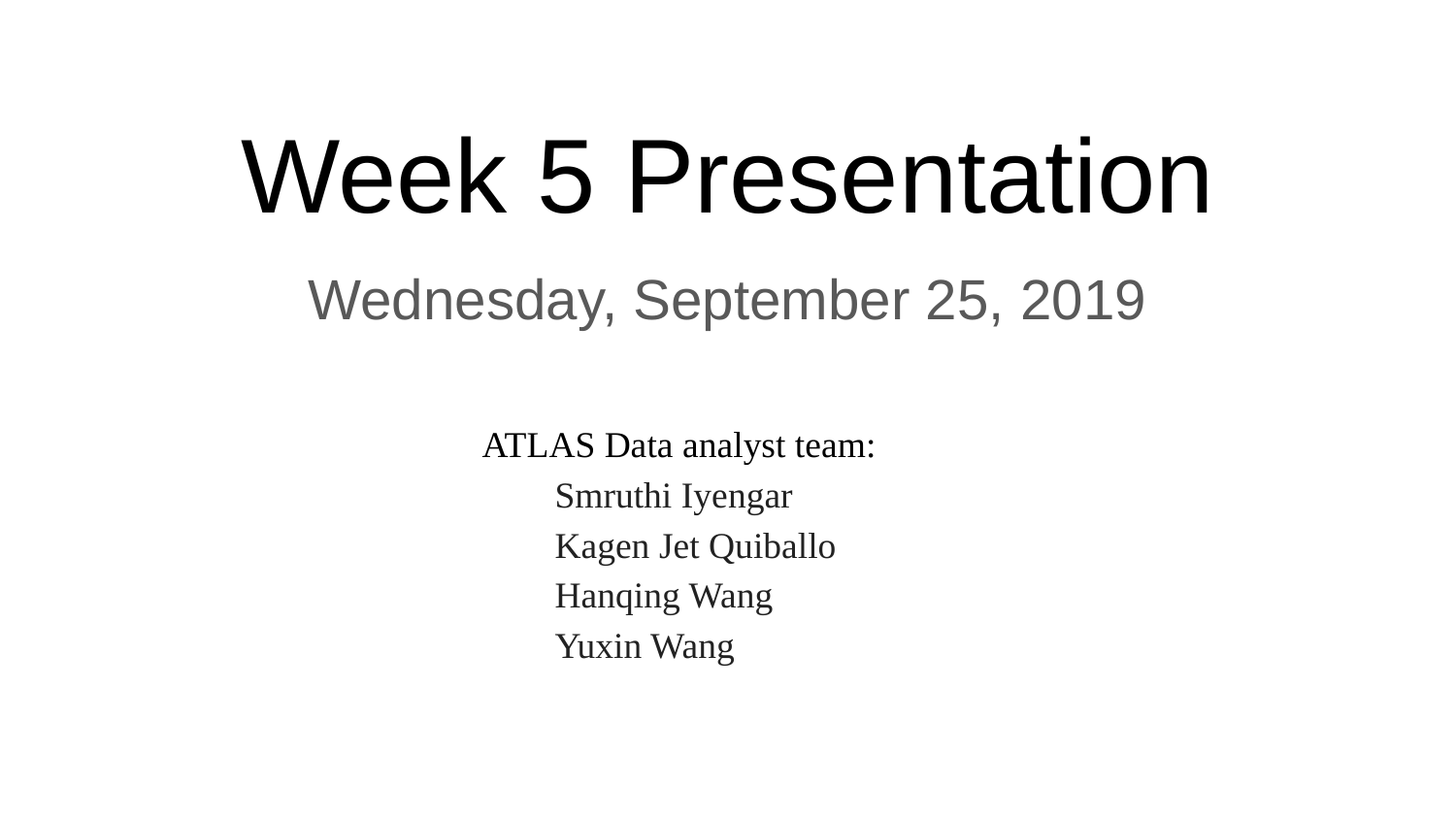

# Week 5 Presentation
Wednesday, September 25, 2019
ATLAS Data analyst team:
Smruthi Iyengar
Kagen Jet Quiballo
Hanqing Wang
Yuxin Wang